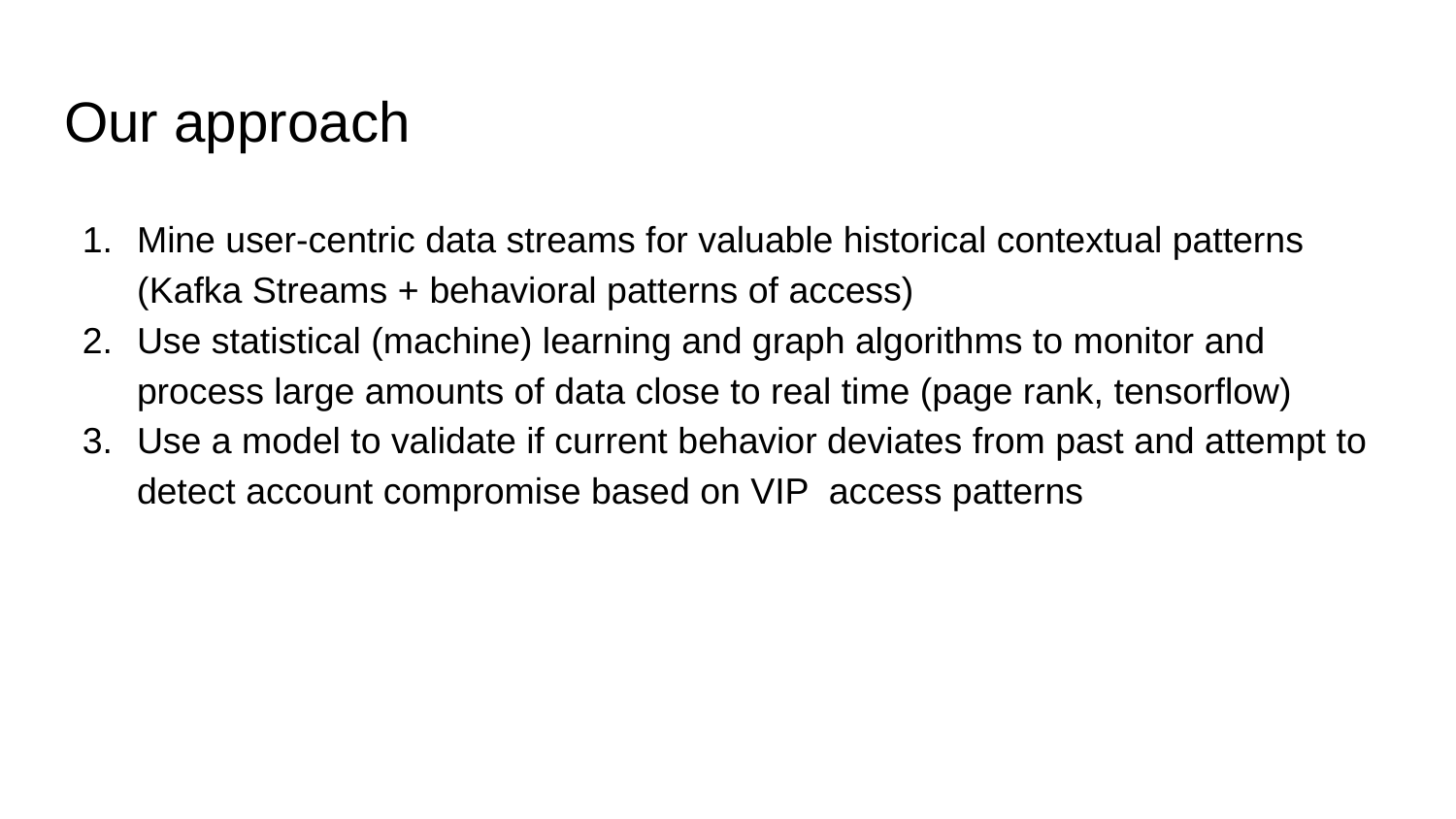

# Our approach
Mine user-centric data streams for valuable historical contextual patterns (Kafka Streams + behavioral patterns of access)
Use statistical (machine) learning and graph algorithms to monitor and process large amounts of data close to real time (page rank, tensorflow)
Use a model to validate if current behavior deviates from past and attempt to detect account compromise based on VIP  access patterns